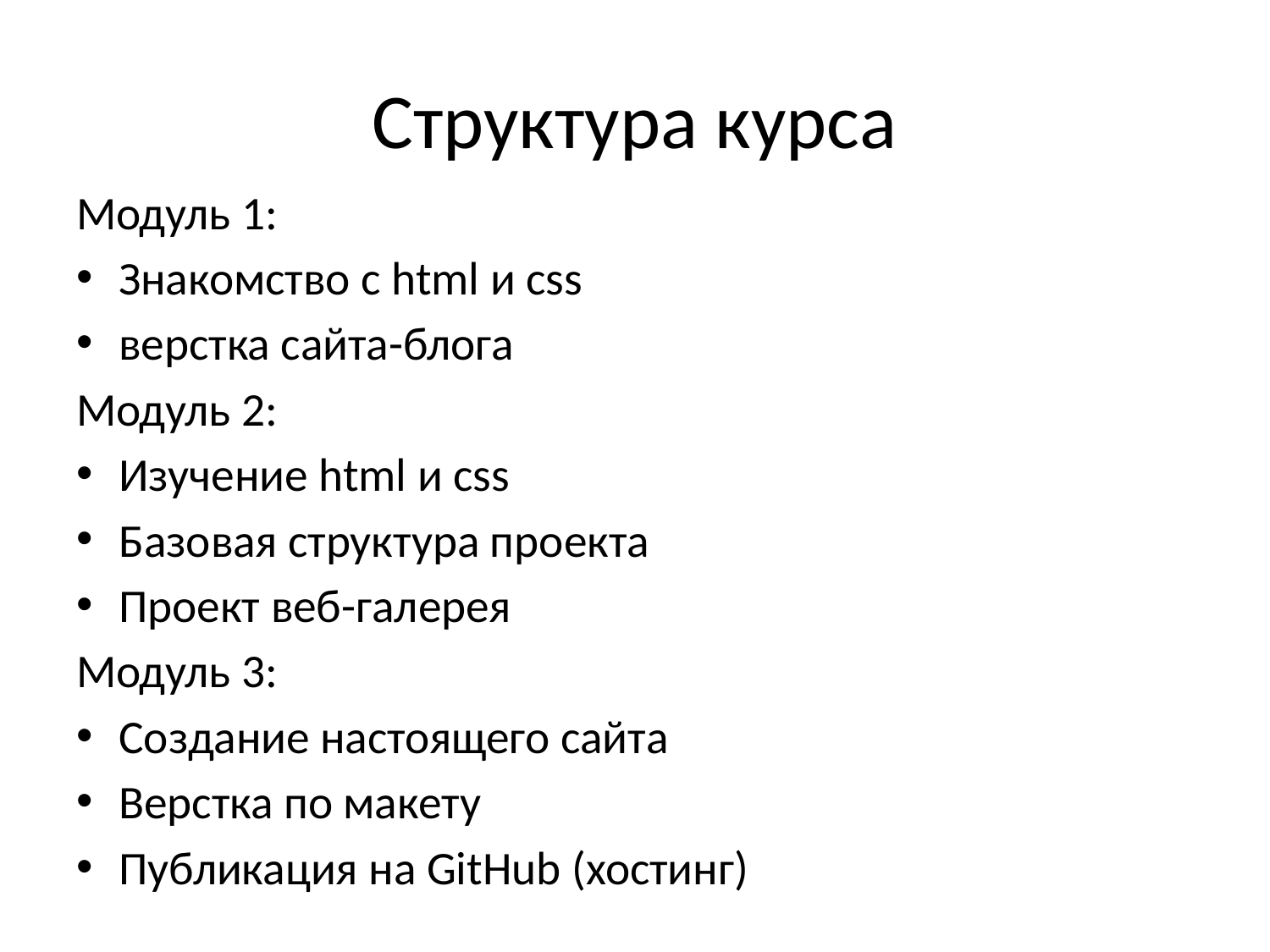

# Структура курса
Модуль 1:
Знакомство с html и css
верстка сайта-блога
Модуль 2:
Изучение html и css
Базовая структура проекта
Проект веб-галерея
Модуль 3:
Создание настоящего сайта
Верстка по макету
Публикация на GitHub (хостинг)